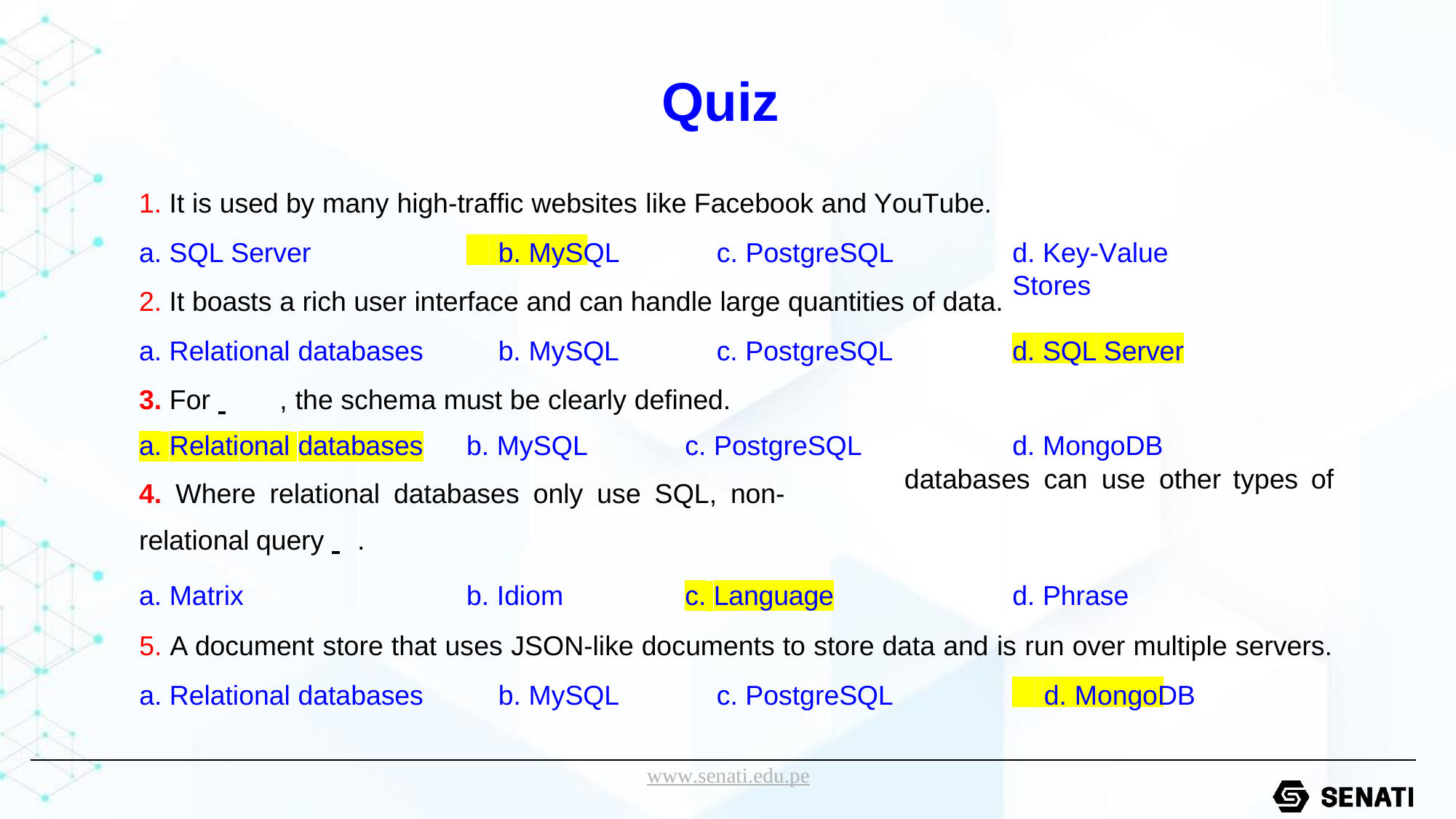

Quiz
It is used by many high-traffic websites like Facebook and YouTube.
SQL Server	b. MySQL	c. PostgreSQL
It boasts a rich user interface and can handle large quantities of data.
Relational databases	b. MySQL	c. PostgreSQL
3. For  	, the schema must be clearly defined.

d. Key-Value Stores

d. SQL Server
| a. Relational databases b. MySQL c. PostgreSQL | d. MongoDB |  |  |
| --- | --- | --- | --- |
| 4. Where relational databases only use SQL, non-relational query . | databases can use other | types | of |
| a. Matrix b. Idiom c. Language | d. Phrase |  |  |
A document store that uses JSON-like documents to store data and is run over multiple servers.
Relational databases	b. MySQL	c. PostgreSQL	d. MongoDB

www.senati.edu.pe